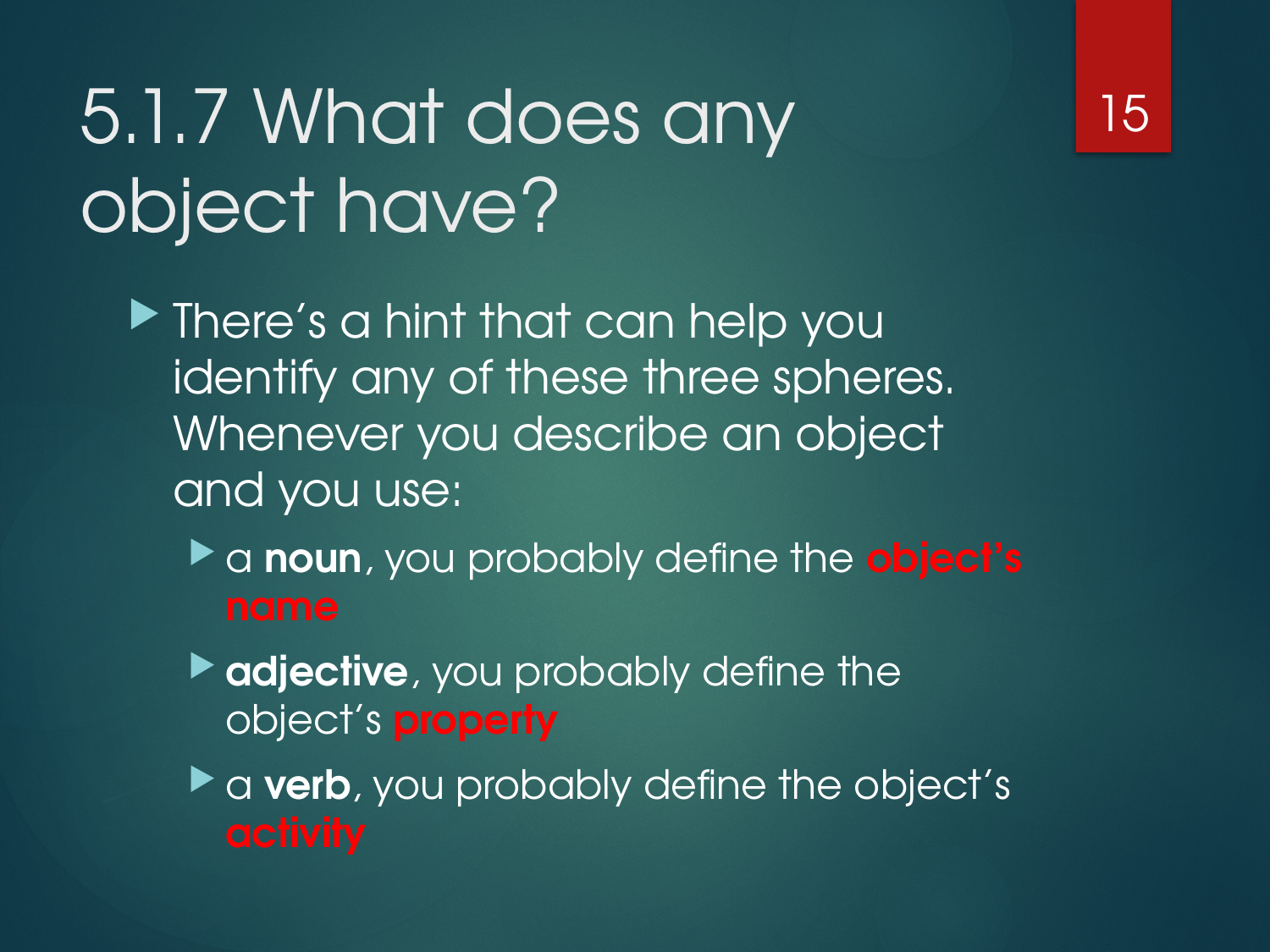

15
# 5.1.7 What does any object have?
There’s a hint that can help you identify any of these three spheres. Whenever you describe an object and you use:
a noun, you probably define the object’s name
adjective, you probably define the object’s property
a verb, you probably define the object’s activity